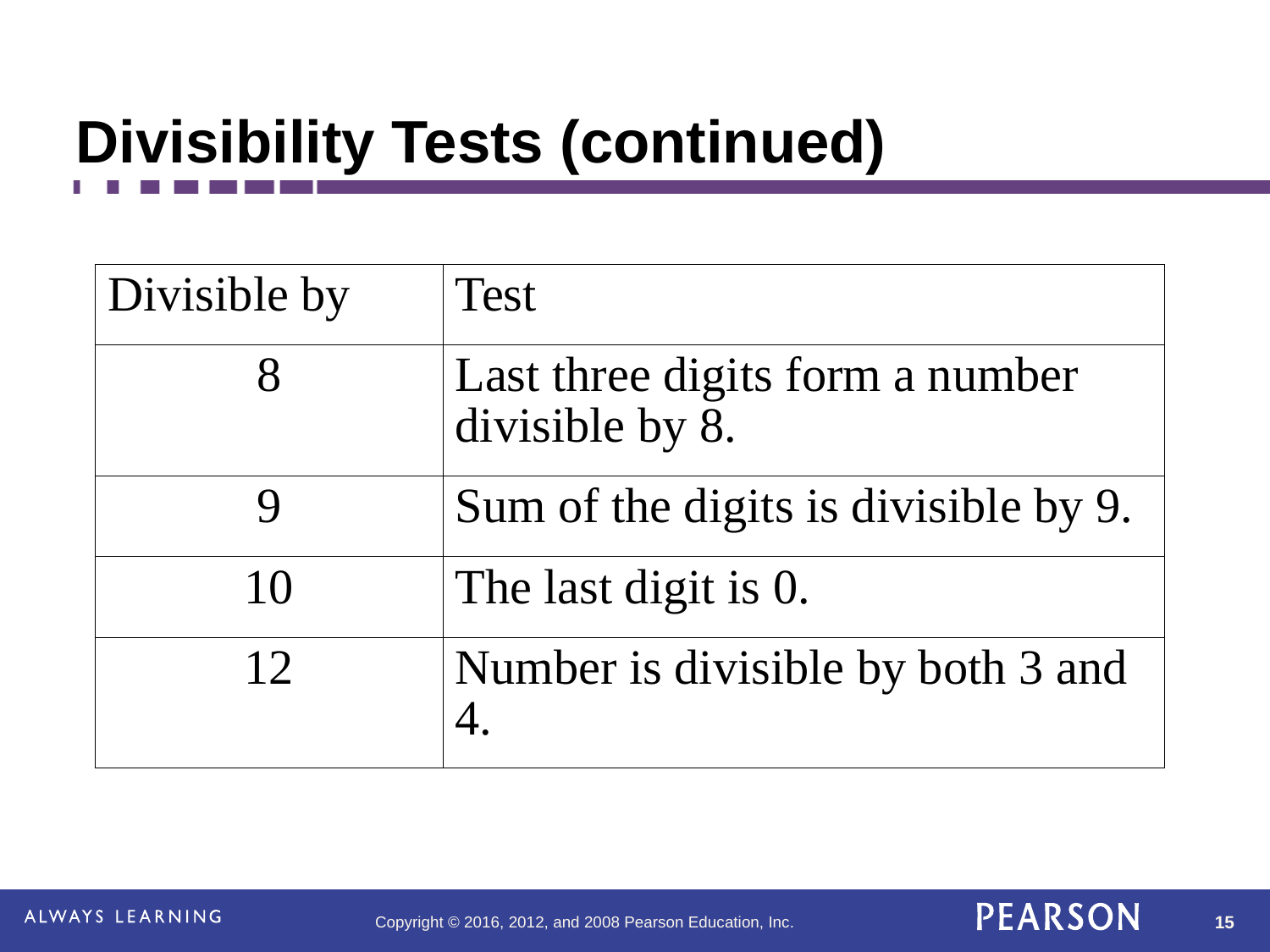

Divisibility Tests (continued)
| Divisible by | Test |
| --- | --- |
| 8 | Last three digits form a number divisible by 8. |
| 9 | Sum of the digits is divisible by 9. |
| 10 | The last digit is 0. |
| 12 | Number is divisible by both 3 and 4. |